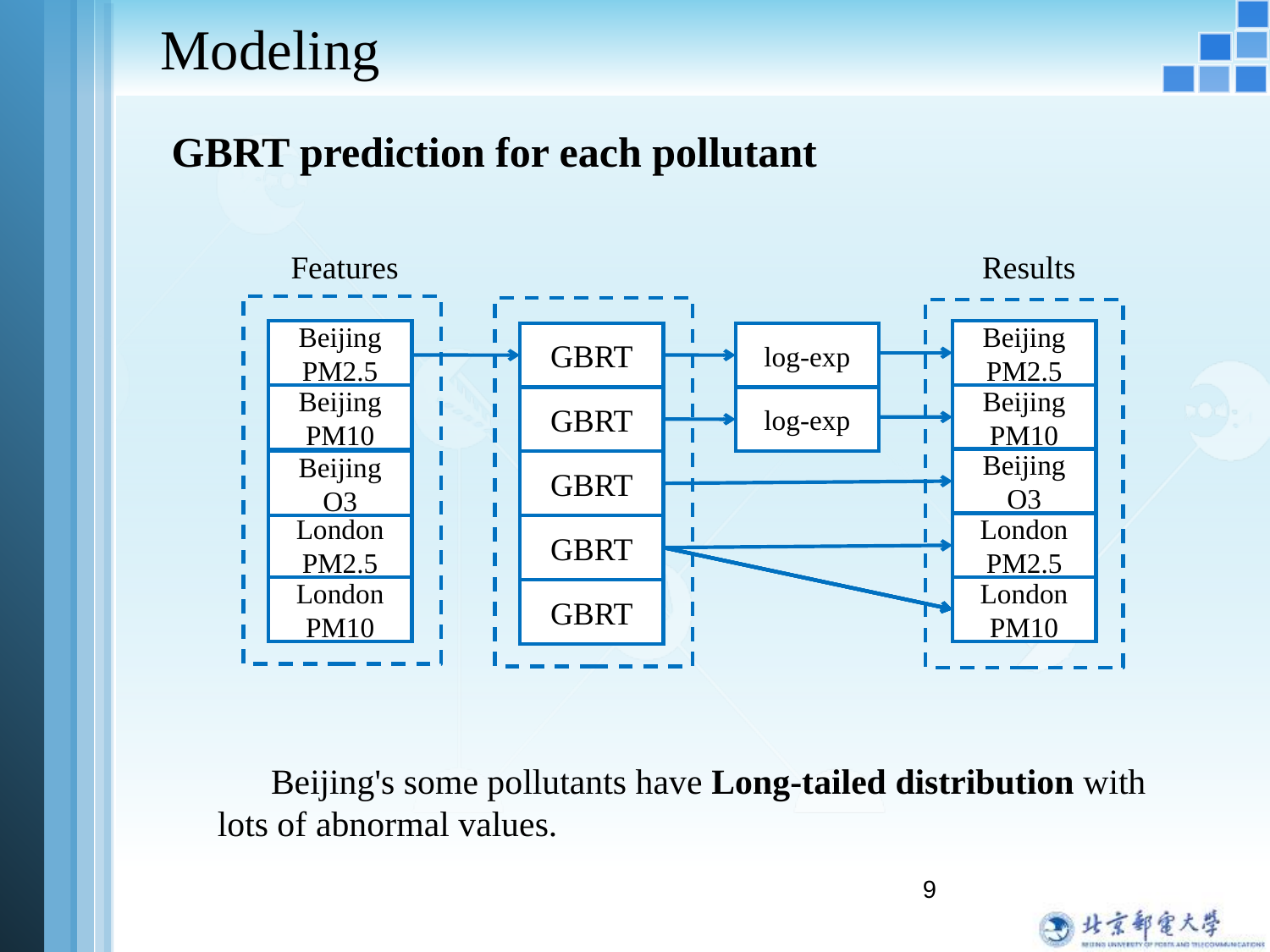

Modeling
GBRT prediction for each pollutant
Features
Results

Beijing PM2.5
Beijing PM2.5
GBRT
log-exp
Beijing PM10
Beijing PM10
GBRT
log-exp
Beijing O3
Beijing O3
GBRT
London PM2.5
London PM2.5
GBRT
London PM10
London PM10
GBRT

      Beijing's some pollutants have Long-tailed distribution with lots of abnormal values.

9